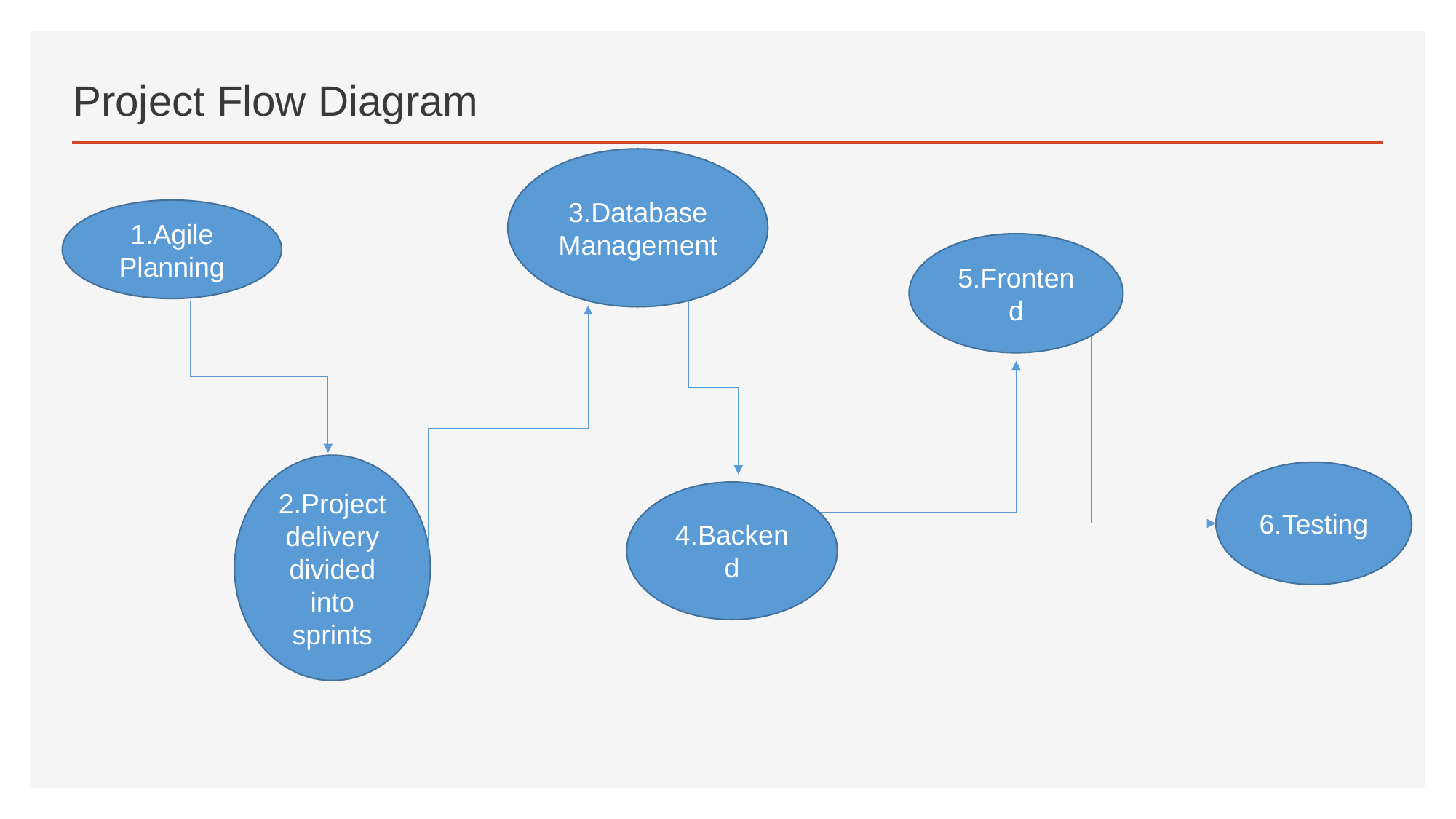

# Project Flow Diagram
3.Database Management

1.Agile Planning
5.Frontend
2.Project delivery divided into sprints
6.Testing
4.Backend